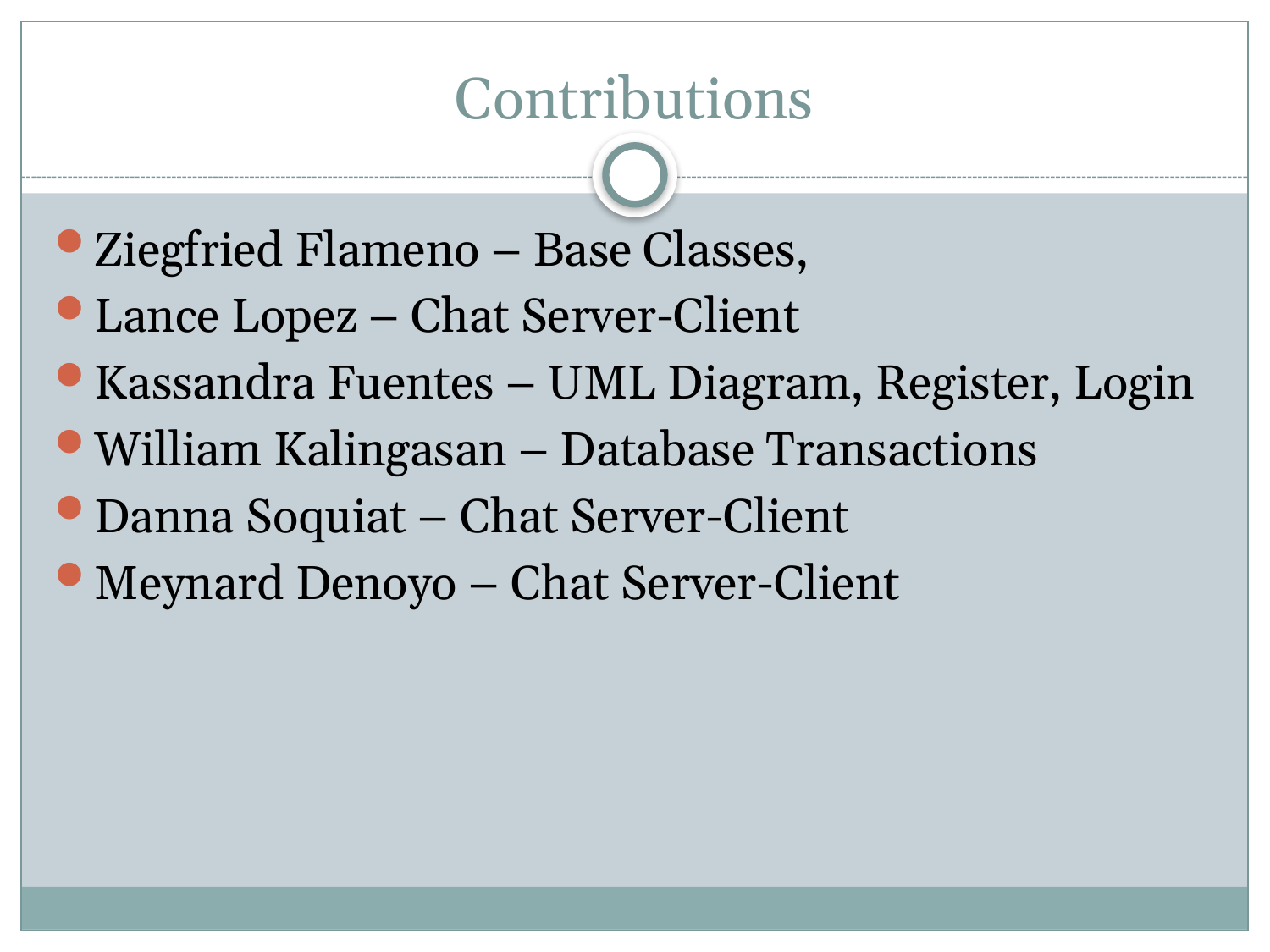

# Contributions
Ziegfried Flameno – Base Classes,
Lance Lopez – Chat Server-Client
Kassandra Fuentes – UML Diagram, Register, Login
William Kalingasan – Database Transactions
Danna Soquiat – Chat Server-Client
Meynard Denoyo – Chat Server-Client